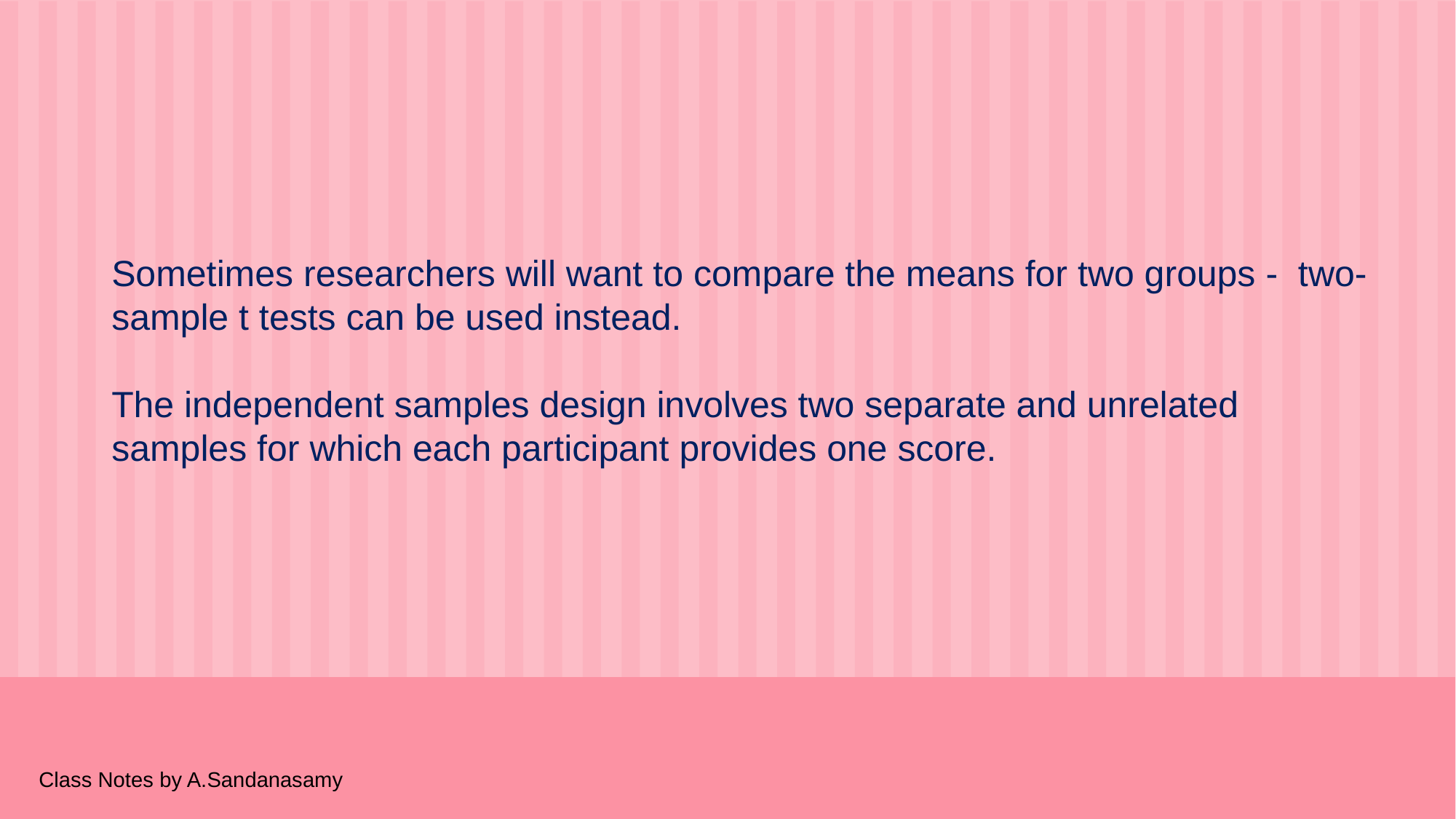

Sometimes researchers will want to compare the means for two groups -  two-sample t tests can be used instead.

The independent samples design involves two separate and unrelated samples for which each participant provides one score.

Class Notes by A.Sandanasamy